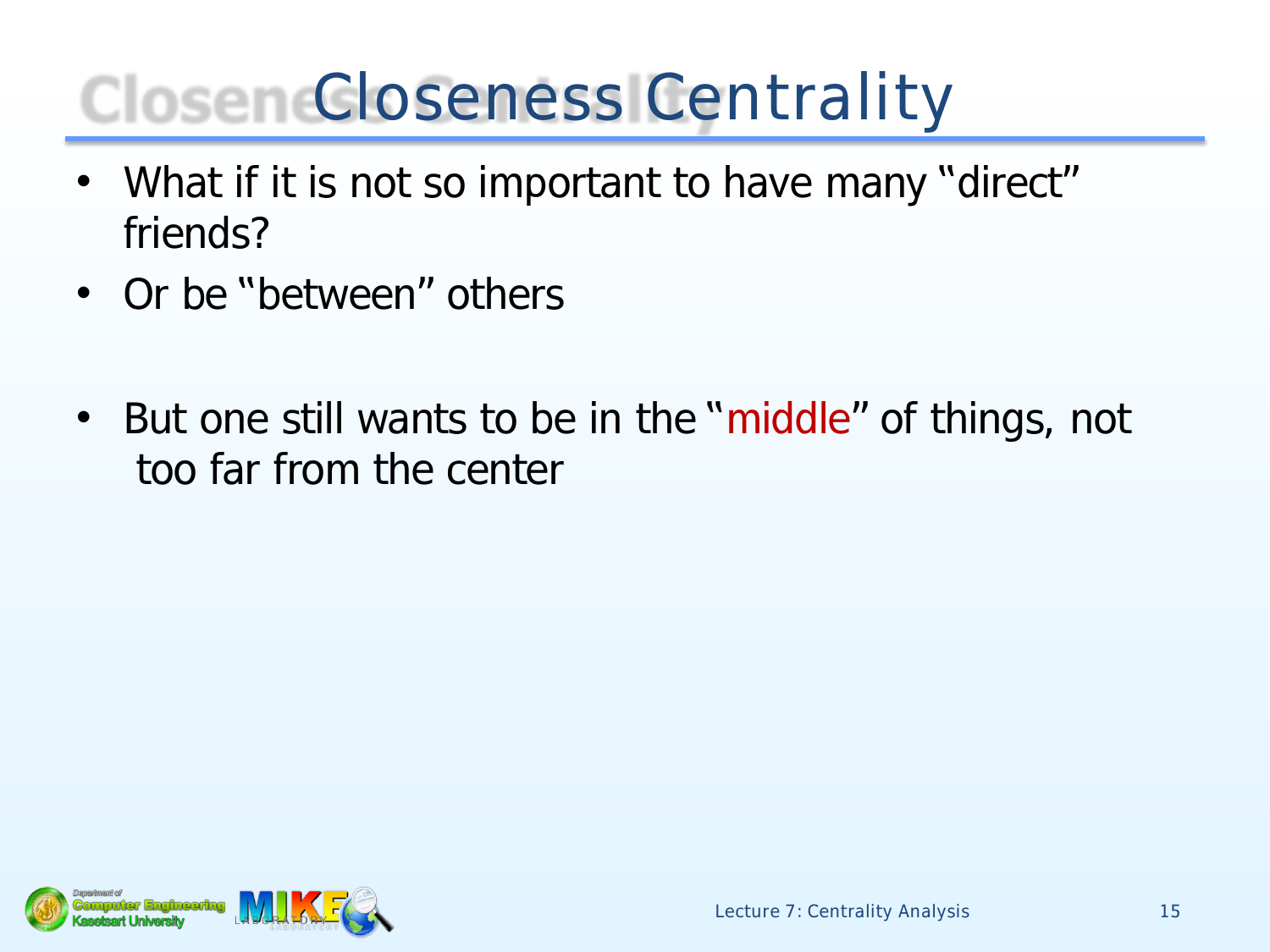

# Closeness Centrality
What if it is not so important to have many “direct”  friends?
Or be “between” others

But one still wants to be in the “middle” of things, not  too far from the center
Lecture 7: Centrality Analysis
15